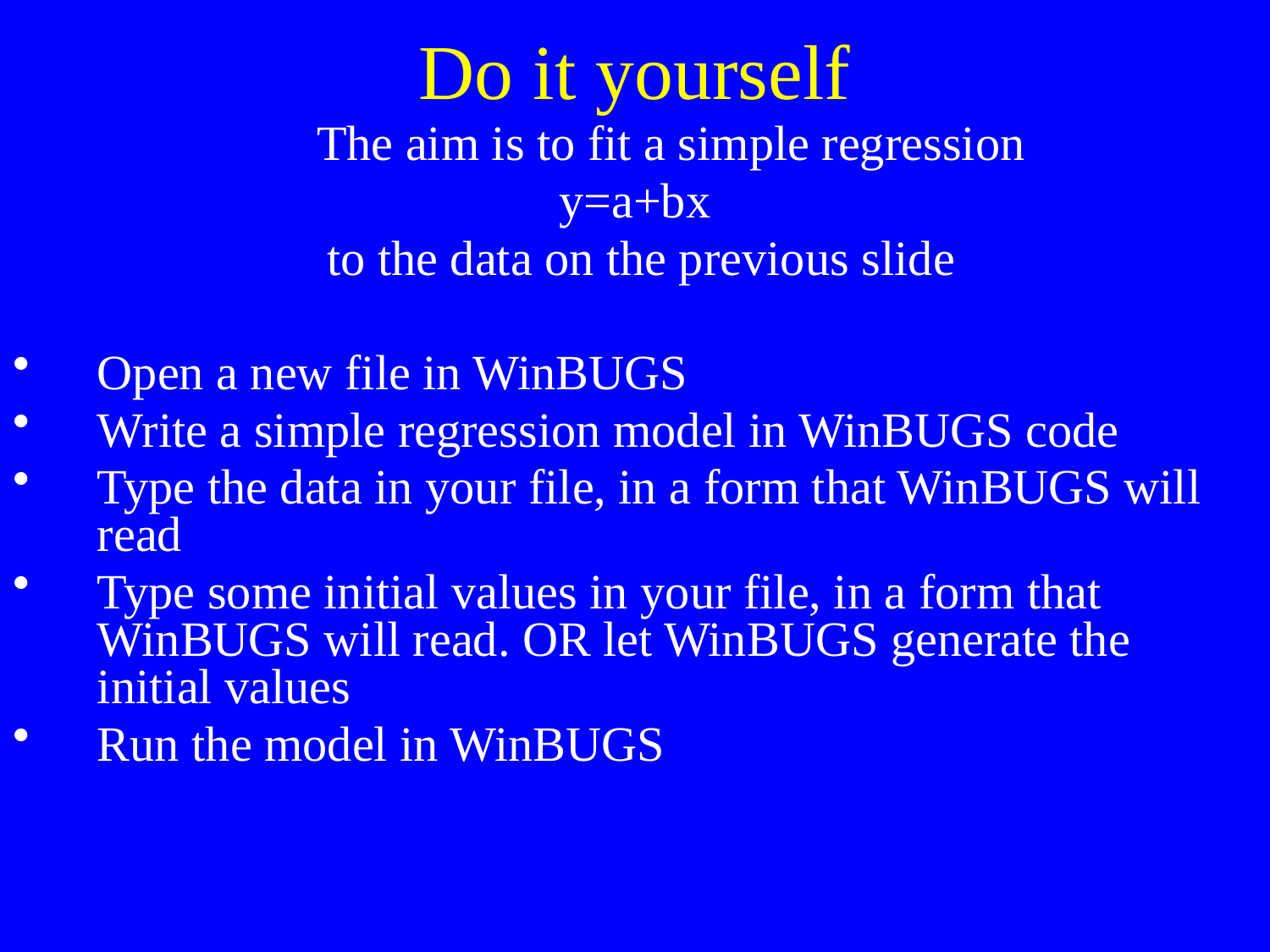

# Do it yourself
	The aim is to fit a simple regression
y=a+bx
 to the data on the previous slide

Open a new file in WinBUGS
Write a simple regression model in WinBUGS code
Type the data in your file, in a form that WinBUGS will read
Type some initial values in your file, in a form that WinBUGS will read. OR let WinBUGS generate the initial values
Run the model in WinBUGS